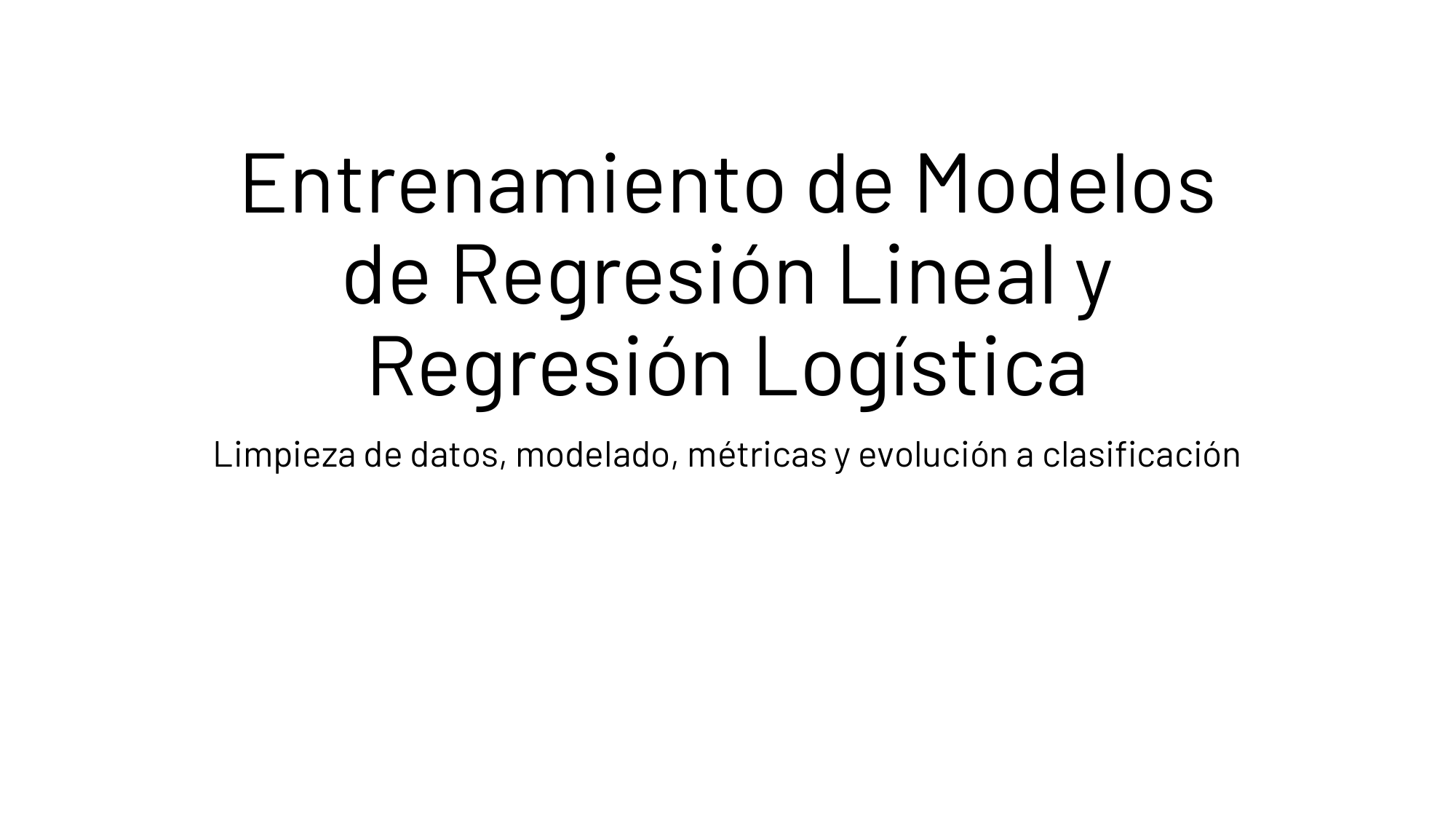

# Entrenamiento de Modelos de Regresión Lineal y Regresión Logística
Limpieza de datos, modelado, métricas y evolución a clasificación